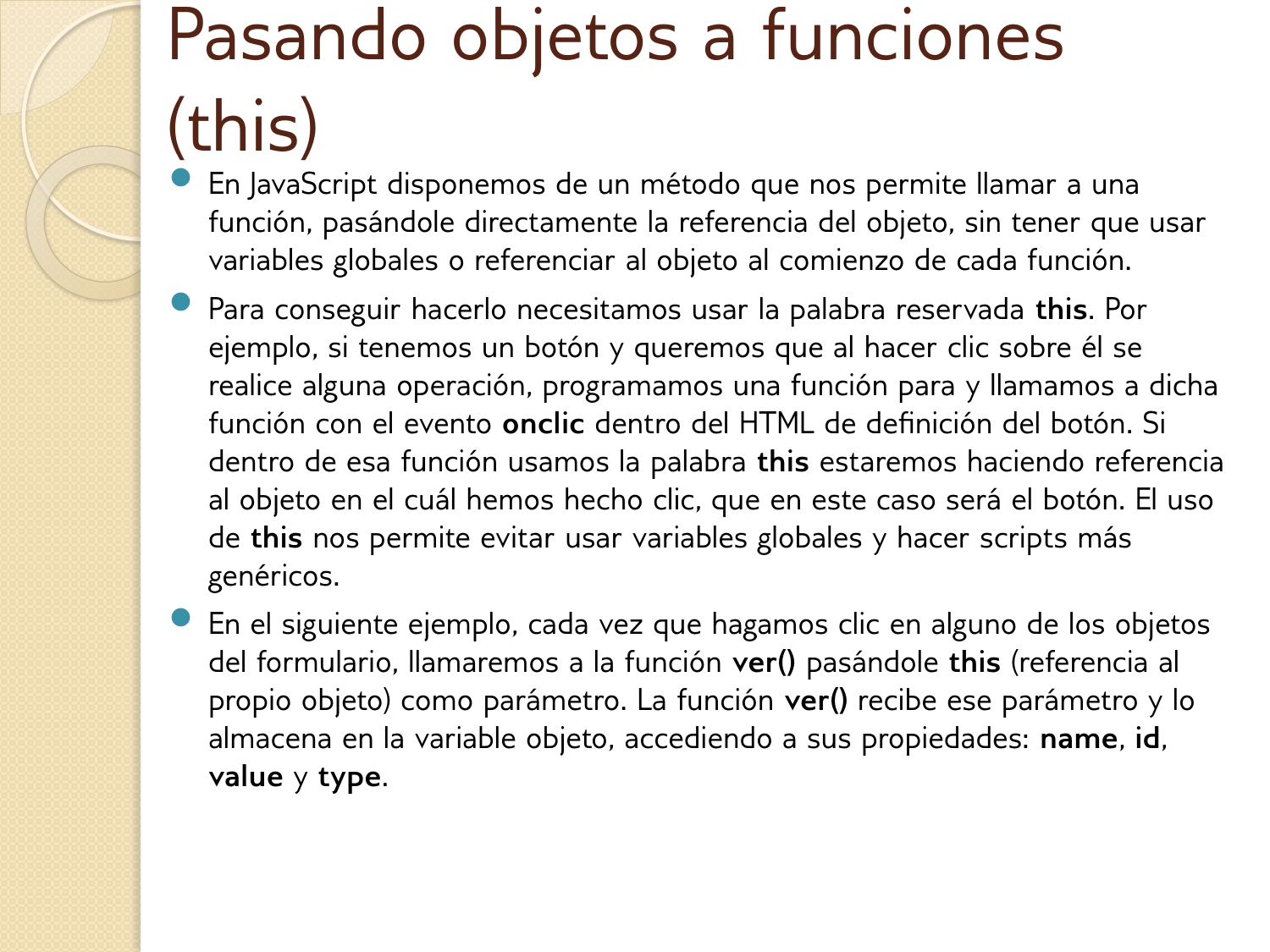

# Pasando objetos a funciones (this)
En JavaScript disponemos de un método que nos permite llamar a una función, pasándole directamente la referencia del objeto, sin tener que usar variables globales o referenciar al objeto al comienzo de cada función.
Para conseguir hacerlo necesitamos usar la palabra reservada this. Por ejemplo, si tenemos un botón y queremos que al hacer clic sobre él se realice alguna operación, programamos una función para y llamamos a dicha función con el evento onclic dentro del HTML de definición del botón. Si dentro de esa función usamos la palabra this estaremos haciendo referencia al objeto en el cuál hemos hecho clic, que en este caso será el botón. El uso de this nos permite evitar usar variables globales y hacer scripts más genéricos.
En el siguiente ejemplo, cada vez que hagamos clic en alguno de los objetos del formulario, llamaremos a la función ver() pasándole this (referencia al propio objeto) como parámetro. La función ver() recibe ese parámetro y lo almacena en la variable objeto, accediendo a sus propiedades: name, id, value y type.